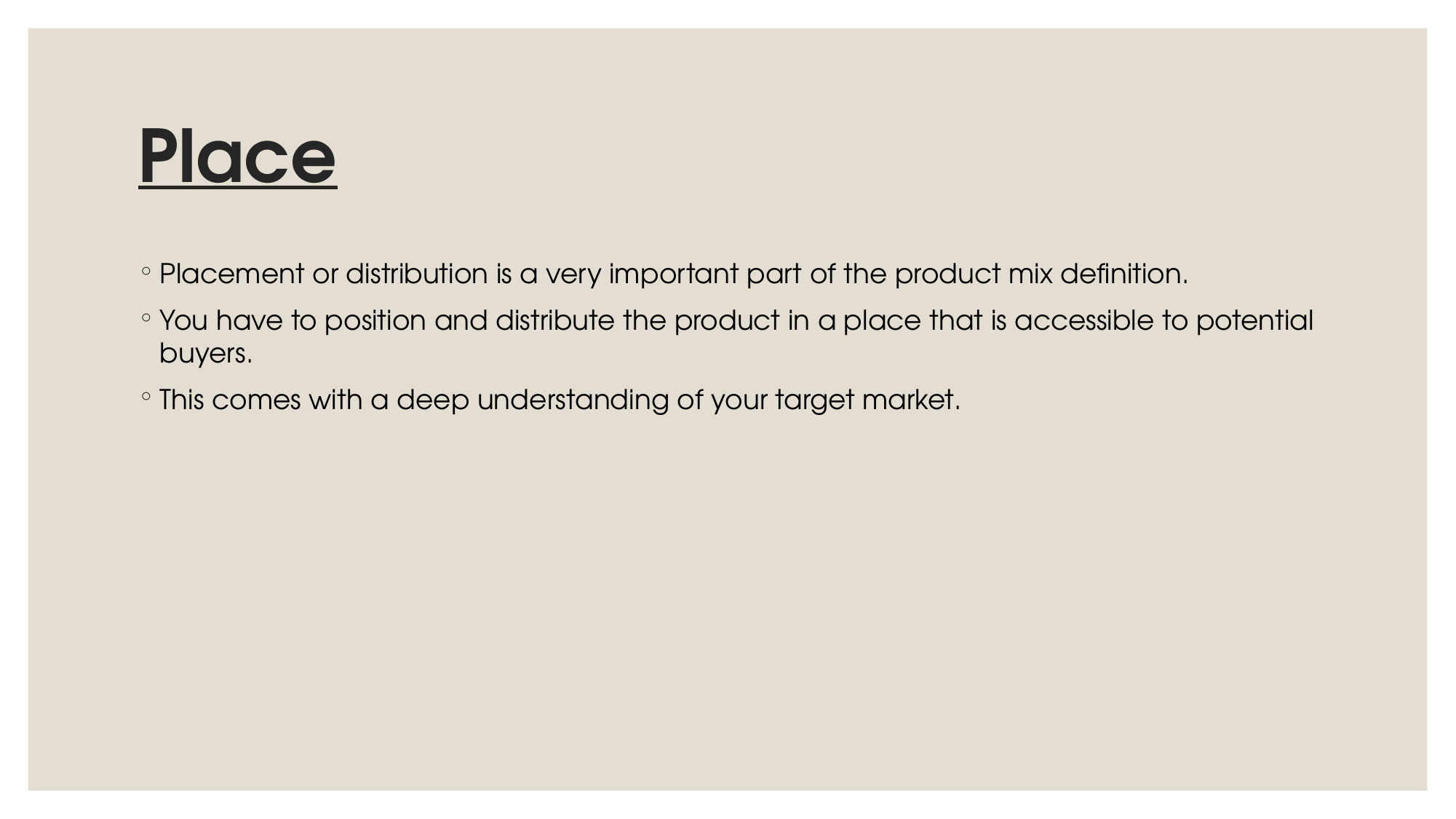

# Place
Placement or distribution is a very important part of the product mix definition.
You have to position and distribute the product in a place that is accessible to potential buyers.
This comes with a deep understanding of your target market.